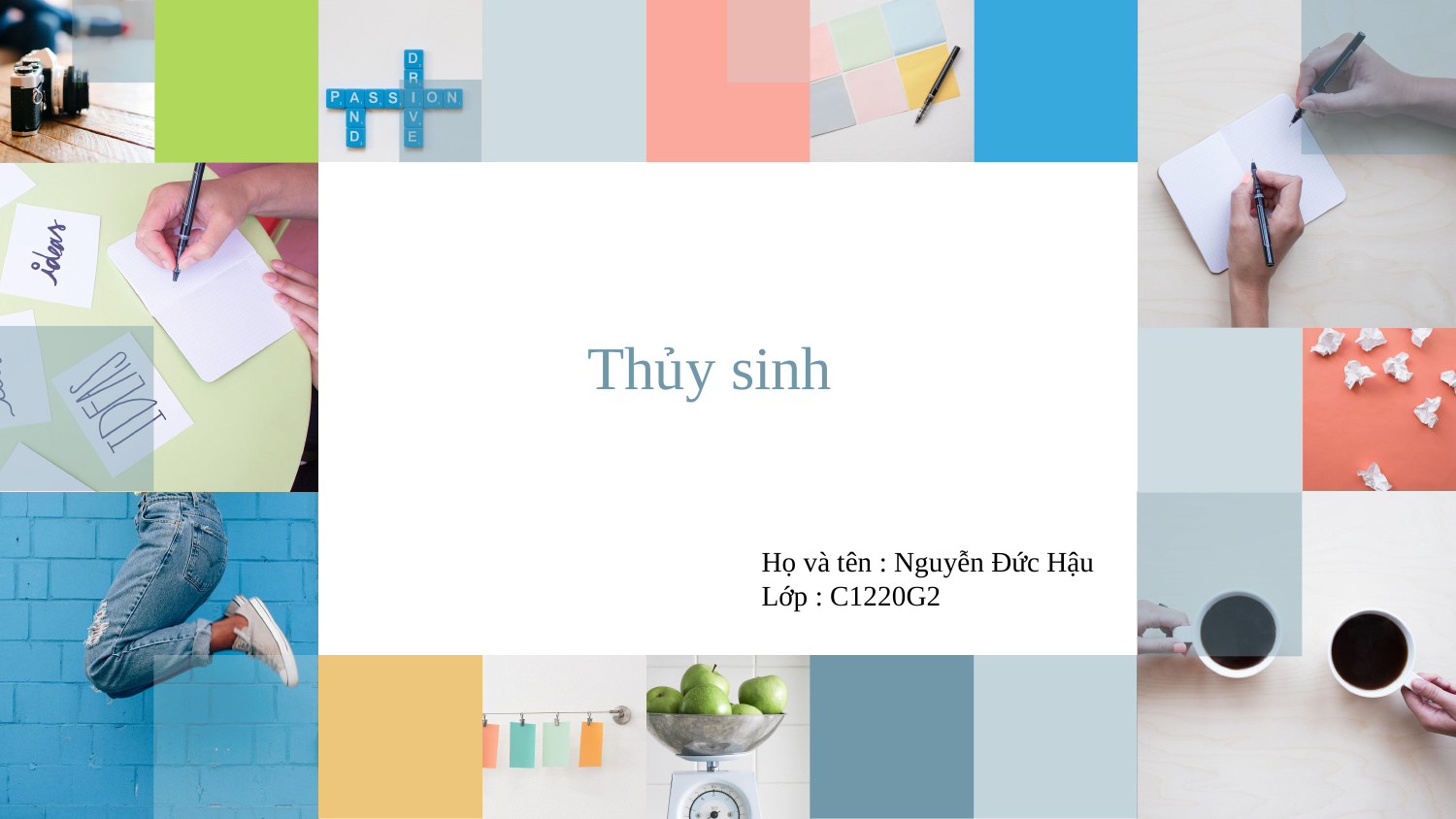

# Thủy sinh
Họ và tên : Nguyễn Đức Hậu
Lớp : C1220G2